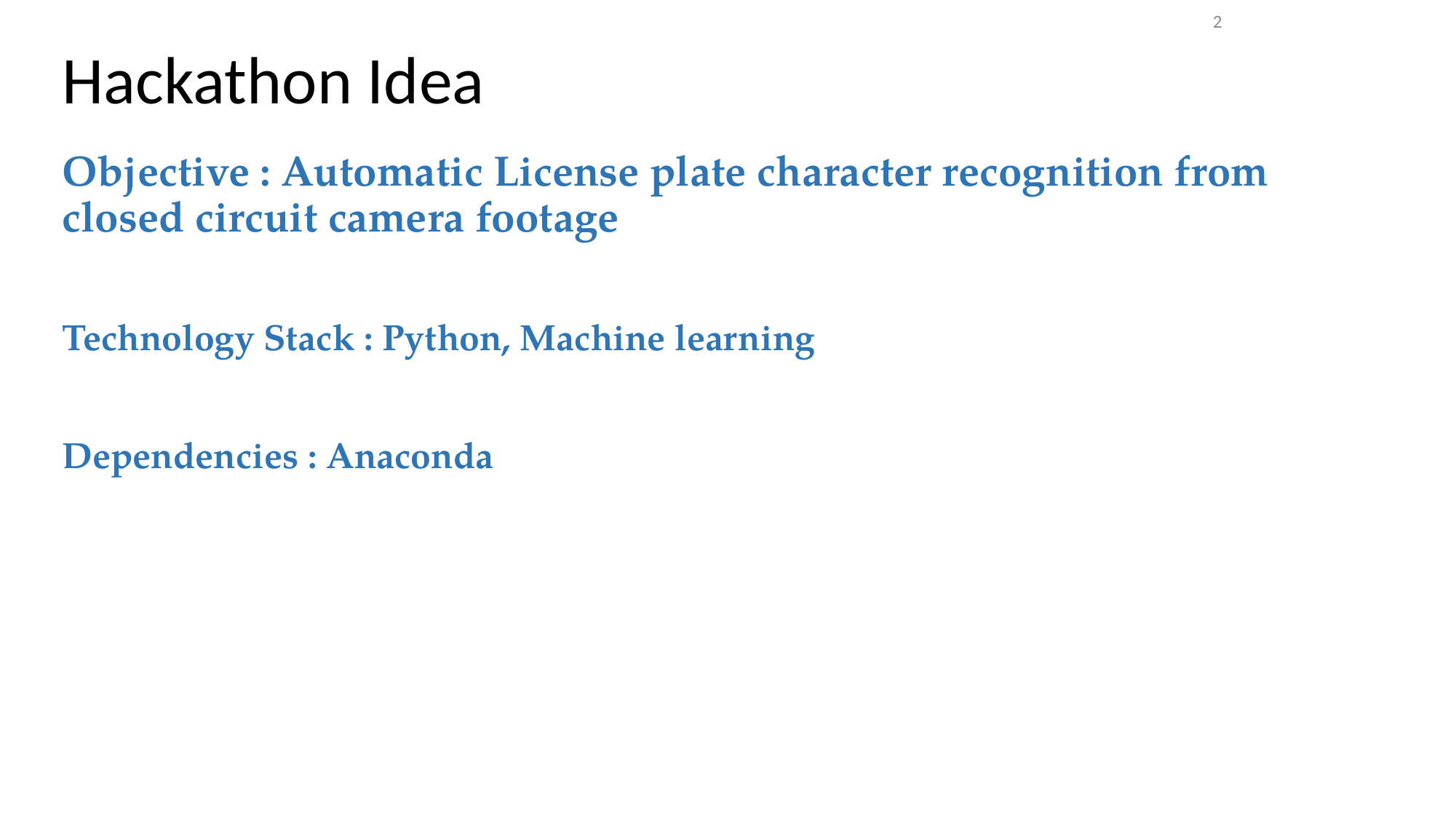

2
# Hackathon Idea
Objective : Automatic License plate character recognition from closed circuit camera footage

Technology Stack : Python, Machine learning

Dependencies : Anaconda